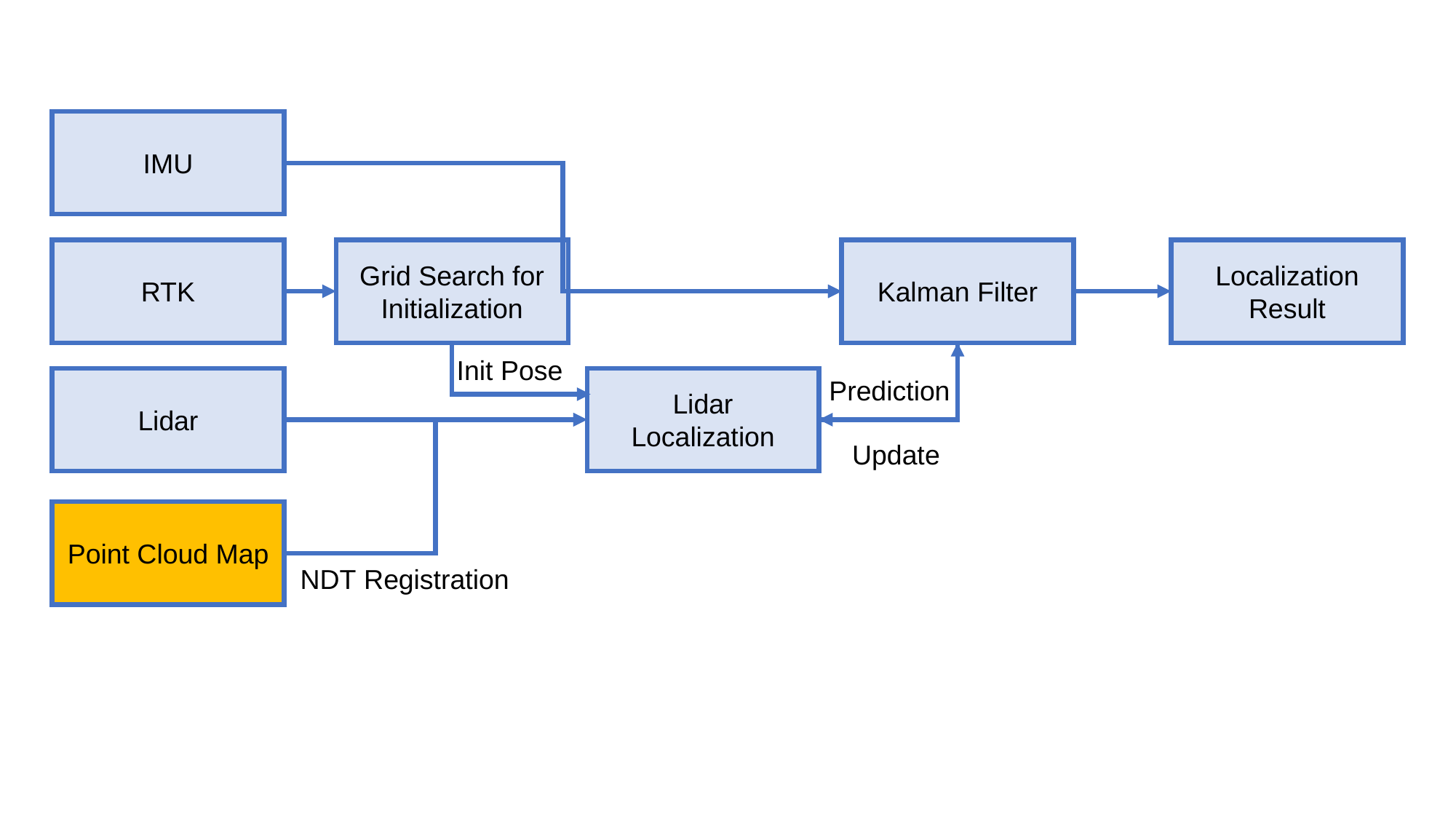

IMU
RTK
Grid Search for Initialization
Kalman Filter
Localization Result
Init Pose
Lidar
Lidar Localization
Prediction
Update
Point Cloud Map
NDT Registration